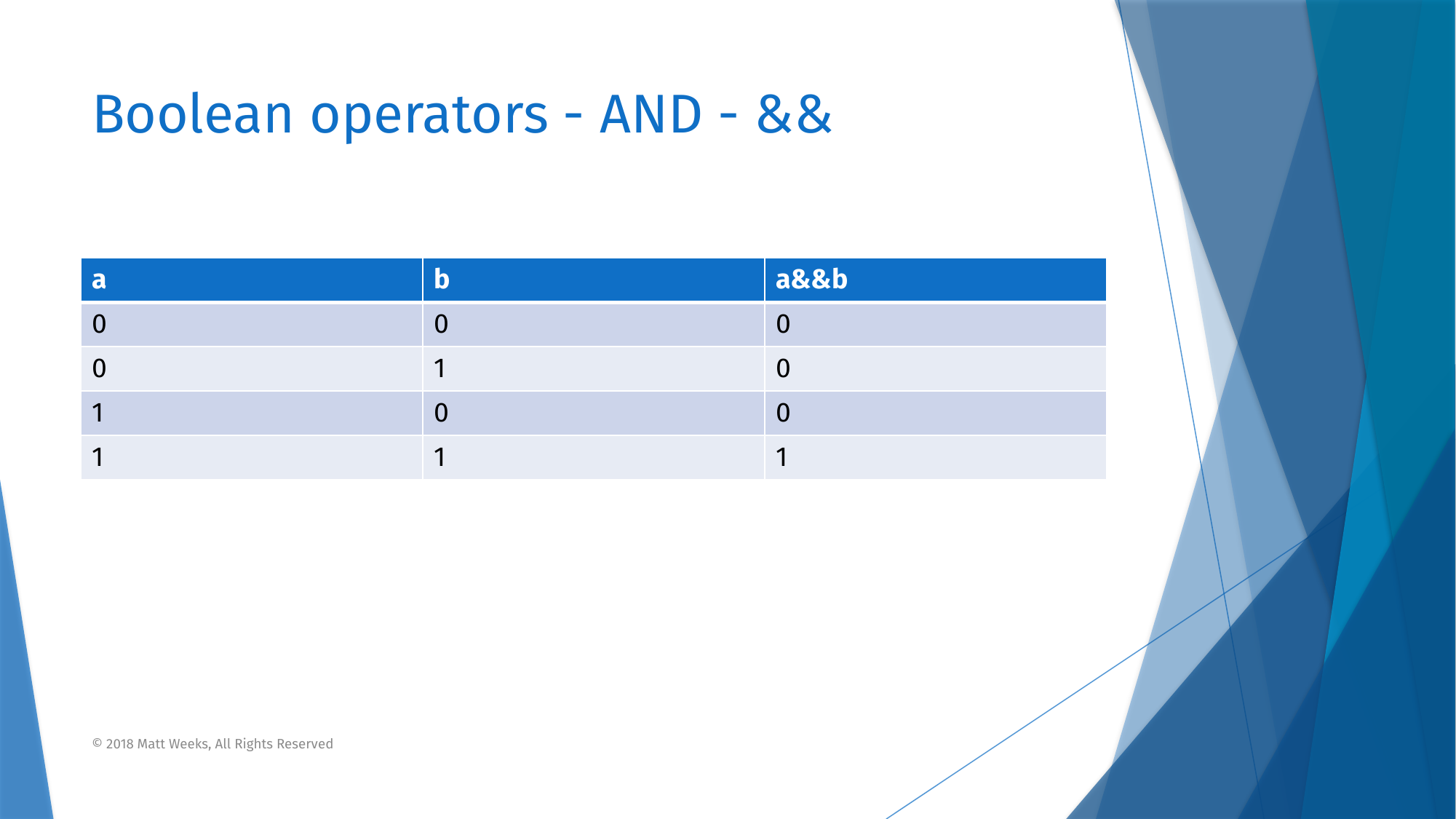

# Boolean operators - AND - &&
| a | b | a&&b |
| --- | --- | --- |
| 0 | 0 | 0 |
| 0 | 1 | 0 |
| 1 | 0 | 0 |
| 1 | 1 | 1 |
© 2018 Matt Weeks, All Rights Reserved